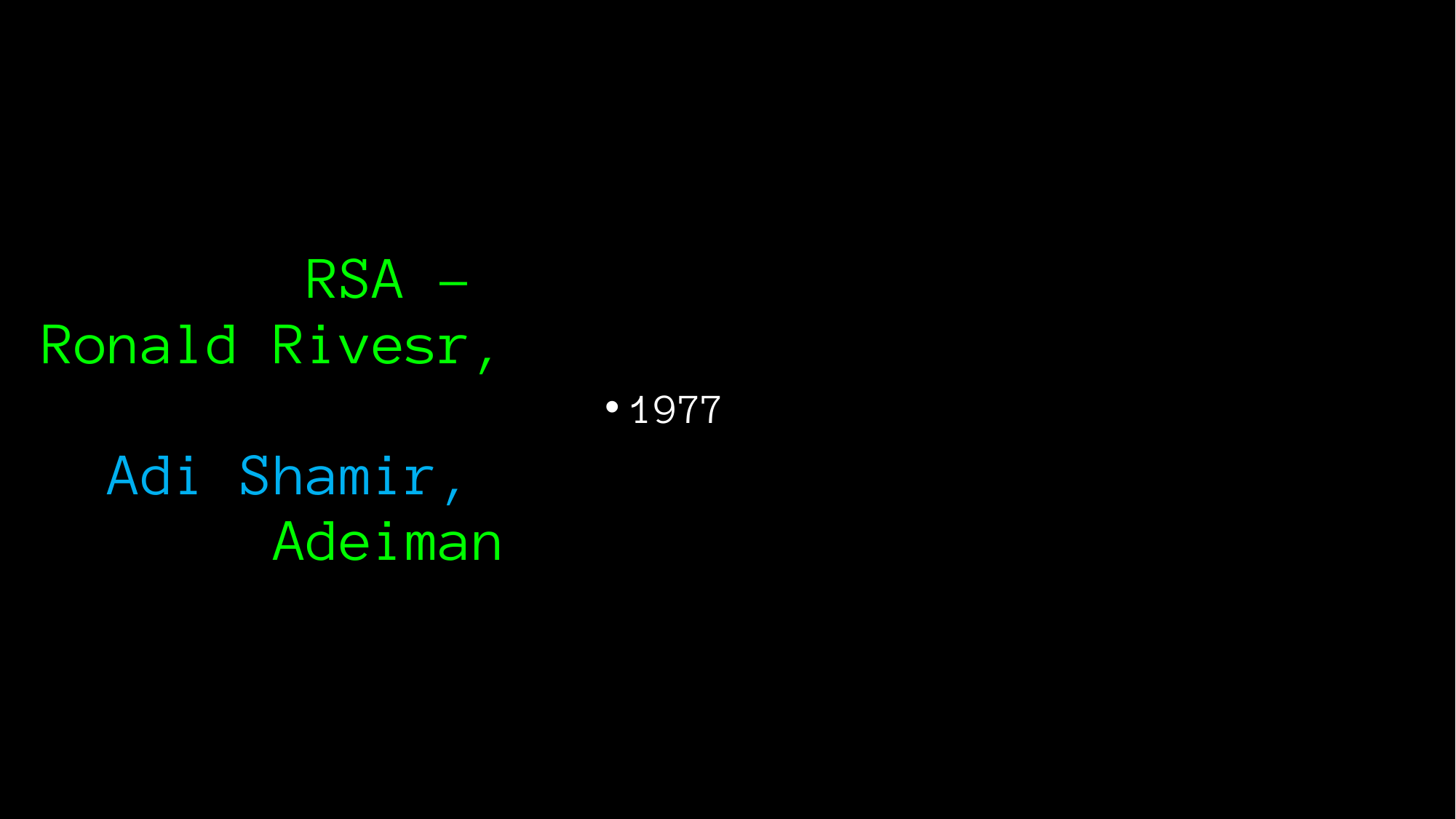

# RSA – Ronald Rivesr, Adi Shamir, Adeiman
1977